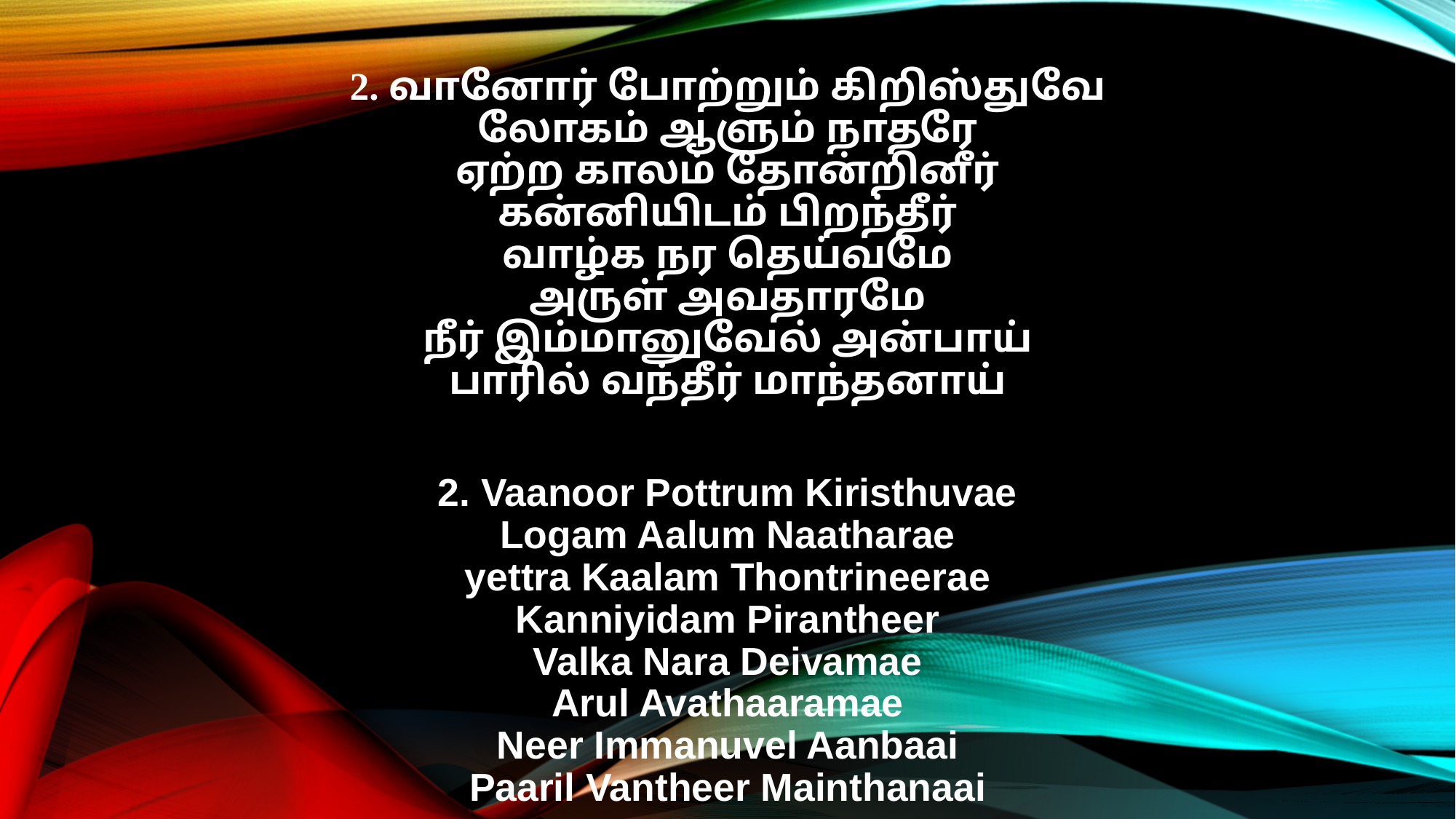

2. வானோர் போற்றும் கிறிஸ்துவே
லோகம் ஆளும் நாதரே
ஏற்ற காலம் தோன்றினீர்
கன்னியிடம் பிறந்தீர்
வாழ்க நர தெய்வமே
அருள் அவதாரமே
நீர் இம்மானுவேல் அன்பாய்
பாரில் வந்தீர் மாந்தனாய்

2. Vaanoor Pottrum Kiristhuvae
Logam Aalum Naatharae
yettra Kaalam Thontrineerae
Kanniyidam Pirantheer
Valka Nara Deivamae
Arul Avathaaramae
Neer Immanuvel Aanbaai
Paaril Vantheer Mainthanaai